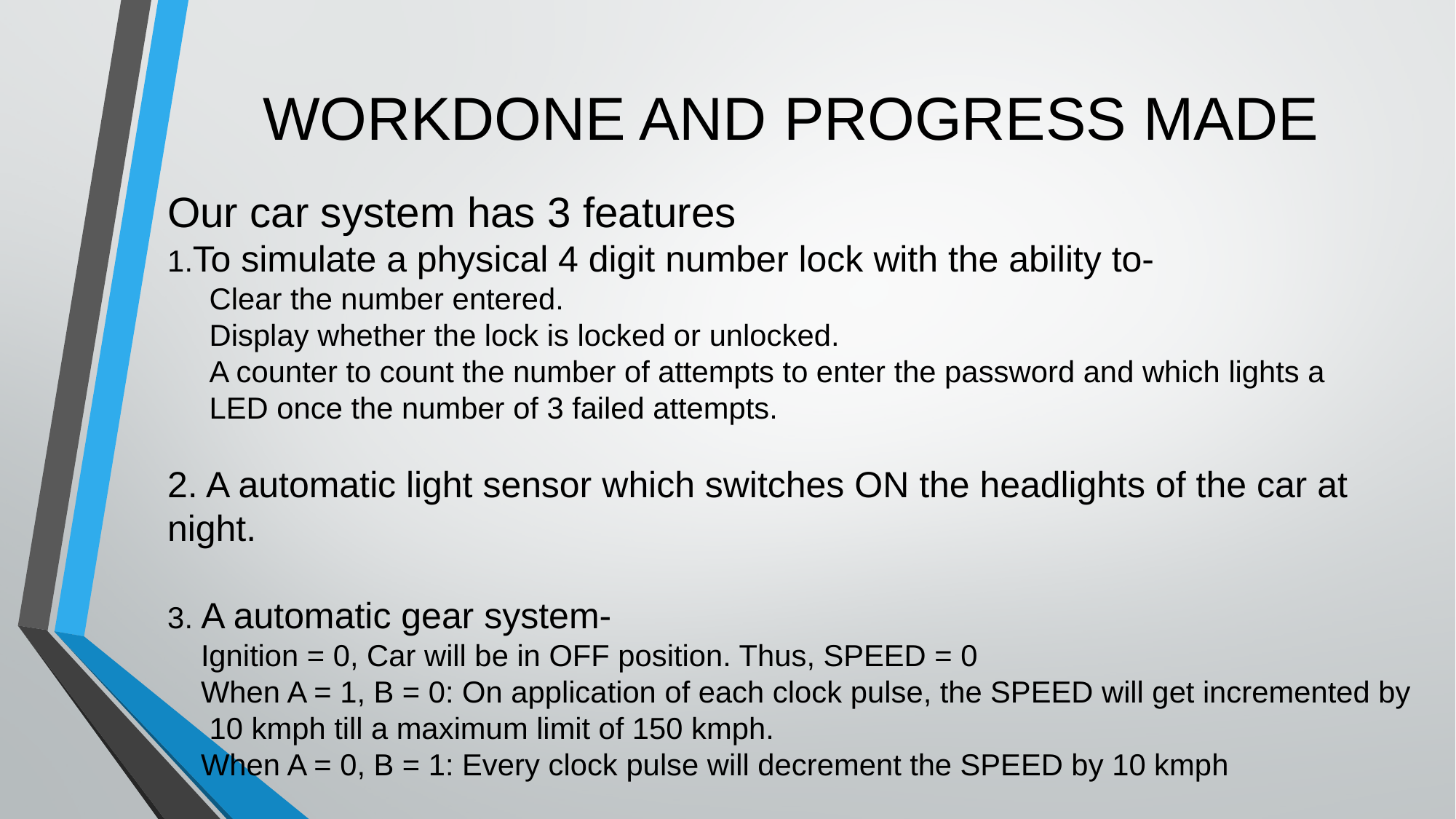

# WORKDONE AND PROGRESS MADE
Our car system has 3 features
1.To simulate a physical 4 digit number lock with the ability to-
     Clear the number entered.
     Display whether the lock is locked or unlocked.
     A counter to count the number of attempts to enter the password and which lights a
     LED once the number of 3 failed attempts.

2. A automatic light sensor which switches ON the headlights of the car at night.

3. A automatic gear system-
    Ignition = 0, Car will be in OFF position. Thus, SPEED = 0
    When A = 1, B = 0: On application of each clock pulse, the SPEED will get incremented by      10 kmph till a maximum limit of 150 kmph.
    When A = 0, B = 1: Every clock pulse will decrement the SPEED by 10 kmph